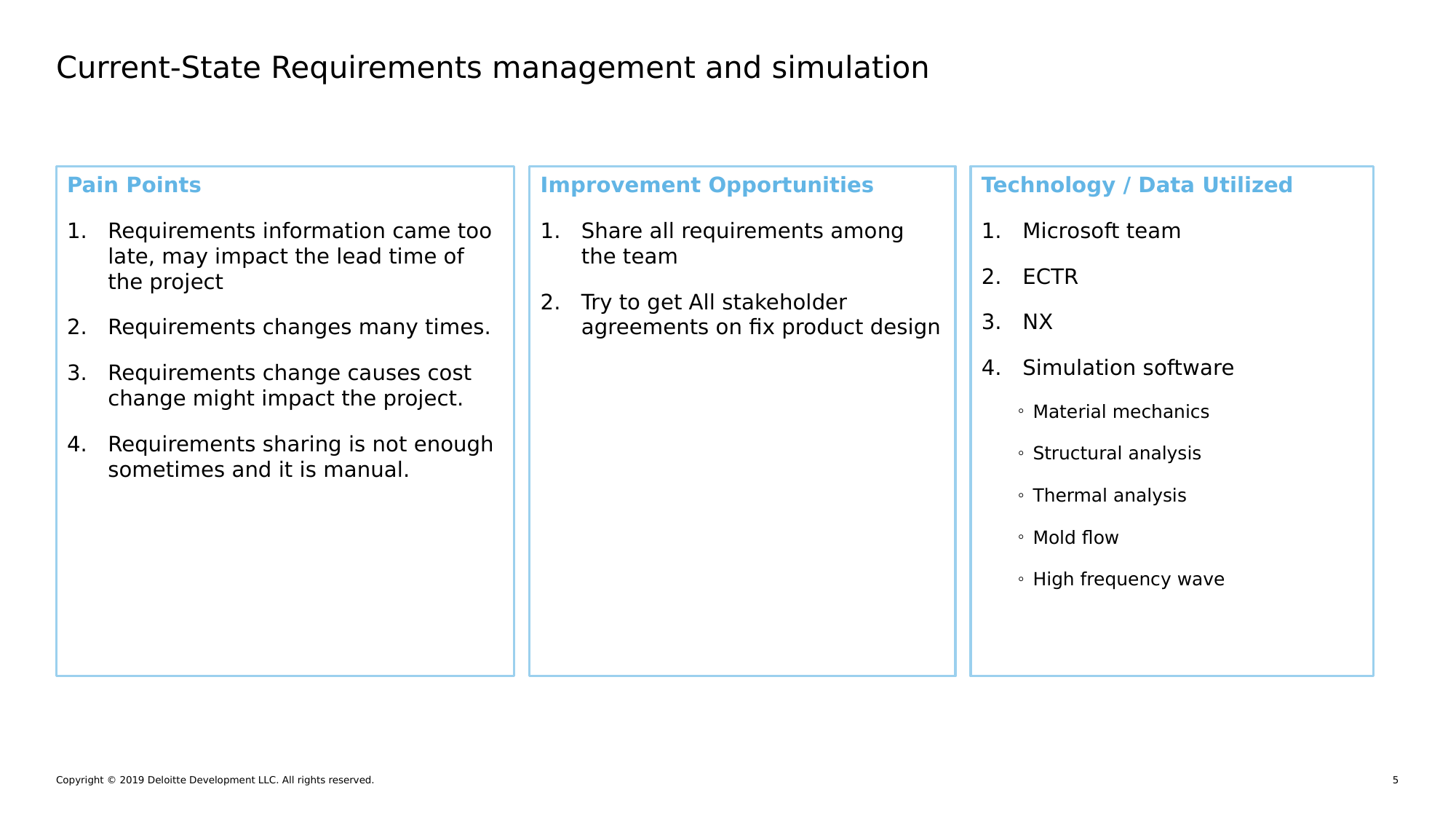

# Current-State Requirements management and simulation
Pain Points
Requirements information came too late, may impact the lead time of the project
Requirements changes many times.
Requirements change causes cost change might impact the project.
Requirements sharing is not enough sometimes and it is manual.

Improvement Opportunities
Share all requirements among the team
Try to get All stakeholder agreements on fix product design

Technology / Data Utilized
Microsoft team
ECTR
NX
Simulation software
Material mechanics
Structural analysis
Thermal analysis
Mold flow
High frequency wave